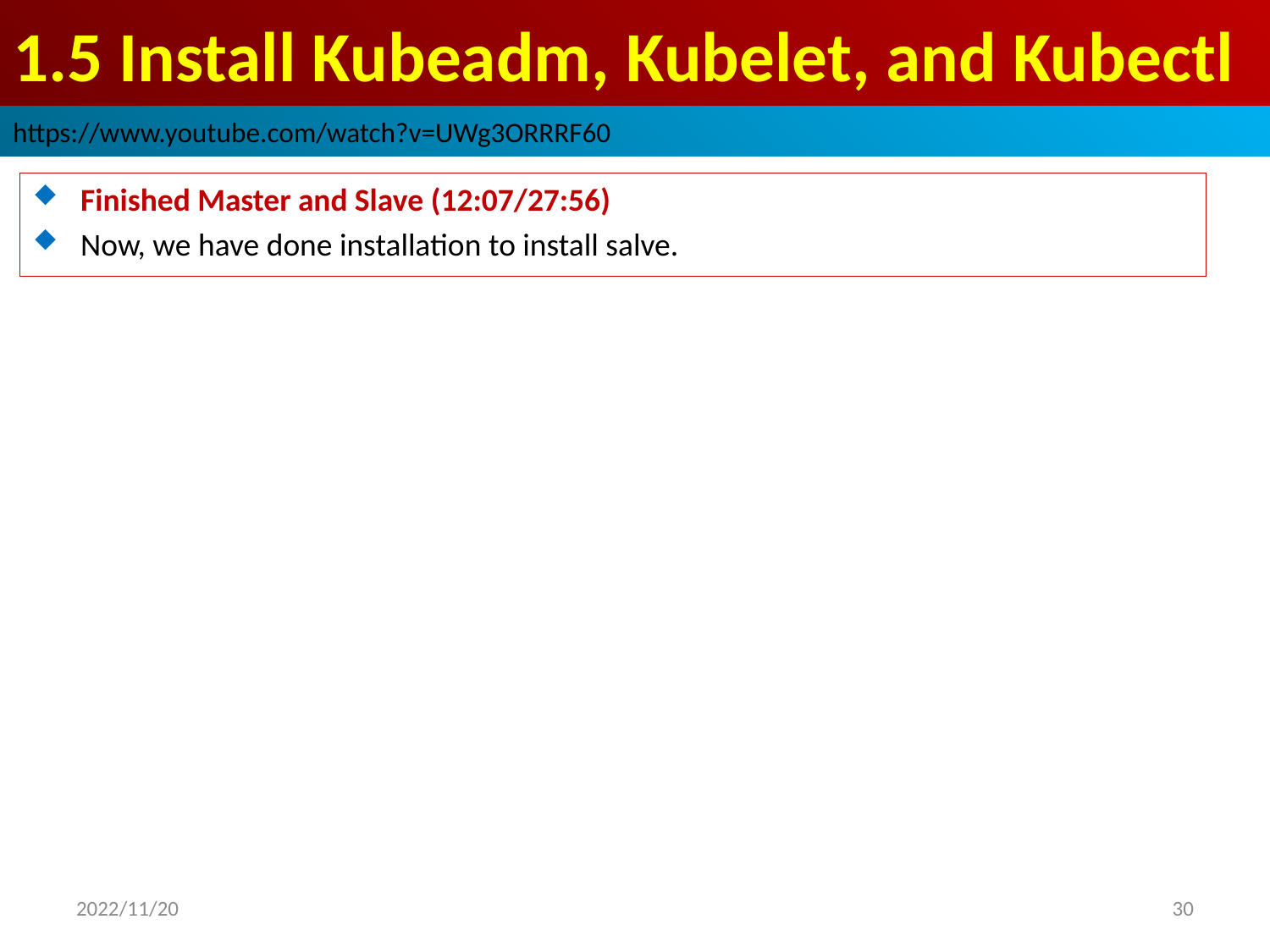

# 1.5 Install Kubeadm, Kubelet, and Kubectl
https://www.youtube.com/watch?v=UWg3ORRRF60
Finished Master and Slave (12:07/27:56)
Now, we have done installation to install salve.
2022/11/20
30